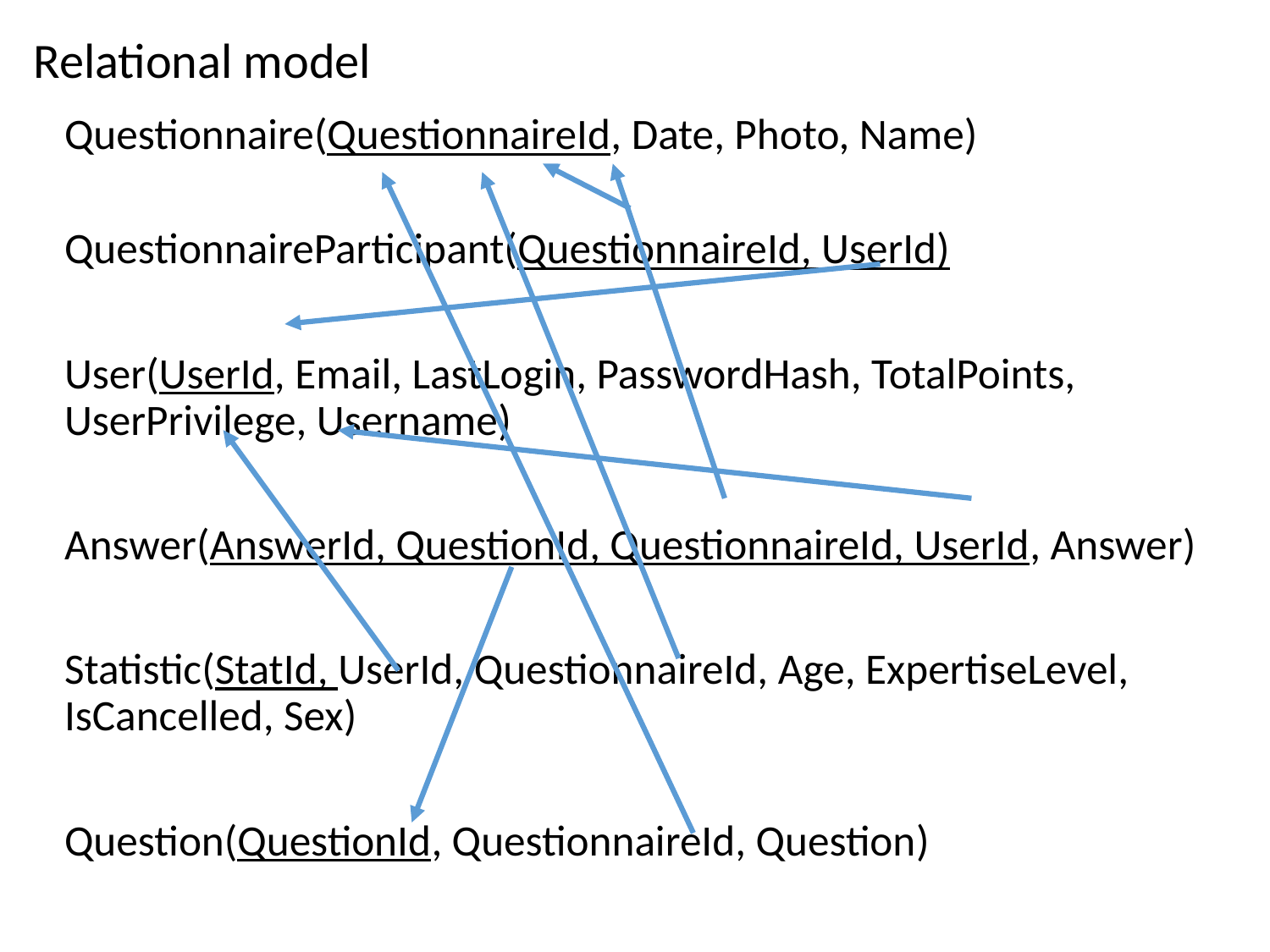

# Relational model
Questionnaire(QuestionnaireId, Date, Photo, Name)
QuestionnaireParticipant(QuestionnaireId, UserId)

User(UserId, Email, LastLogin, PasswordHash, TotalPoints, UserPrivilege, Username)

Answer(AnswerId, QuestionId, QuestionnaireId, UserId, Answer)

Statistic(StatId, UserId, QuestionnaireId, Age, ExpertiseLevel, IsCancelled, Sex)

Question(QuestionId, QuestionnaireId, Question)